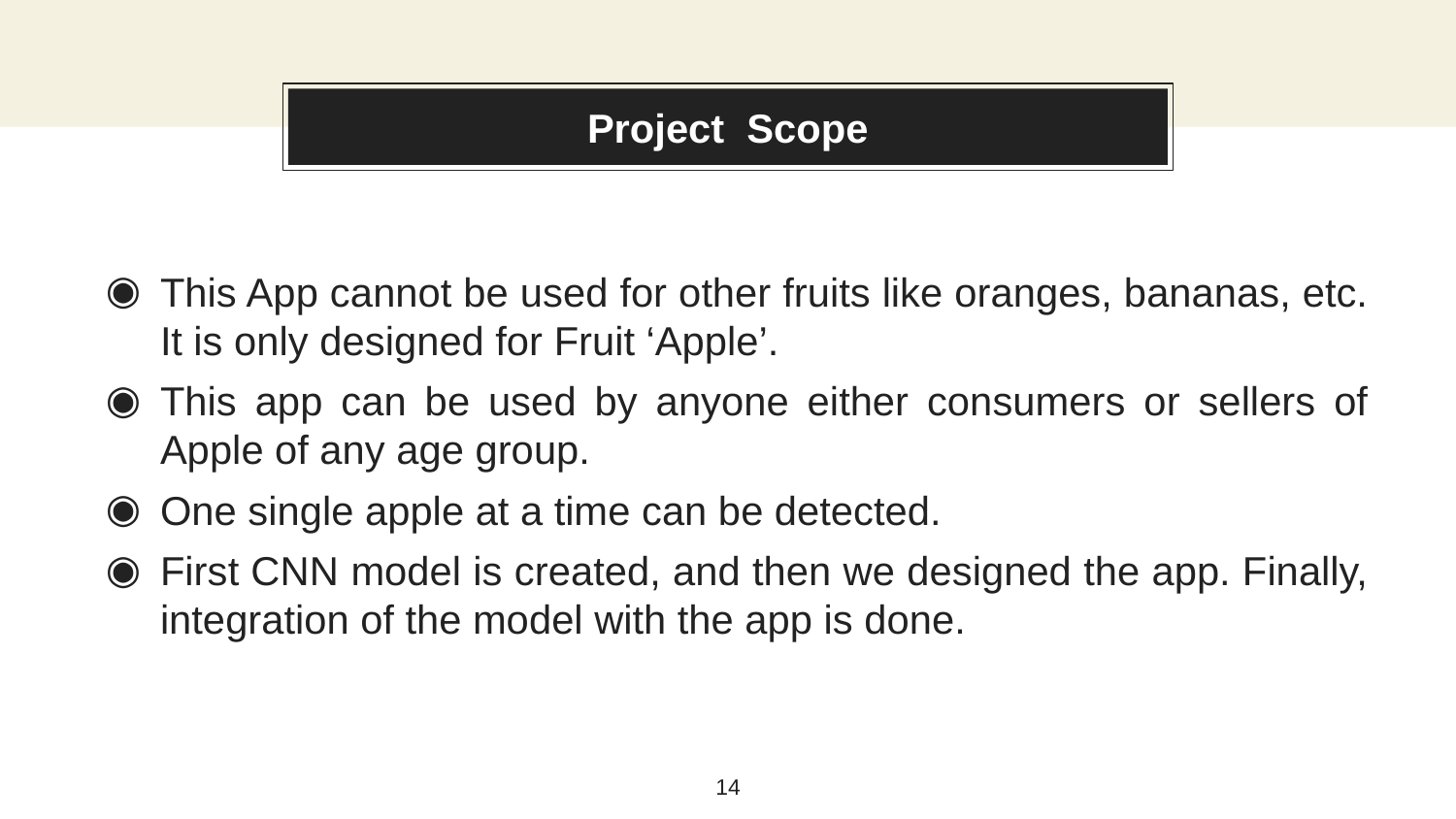

# Project  Scope
This App cannot be used for other fruits like oranges, bananas, etc. It is only designed for Fruit ‘Apple’.
This app can be used by anyone either consumers or sellers of Apple of any age group.
One single apple at a time can be detected.
First CNN model is created, and then we designed the app. Finally, integration of the model with the app is done.

14